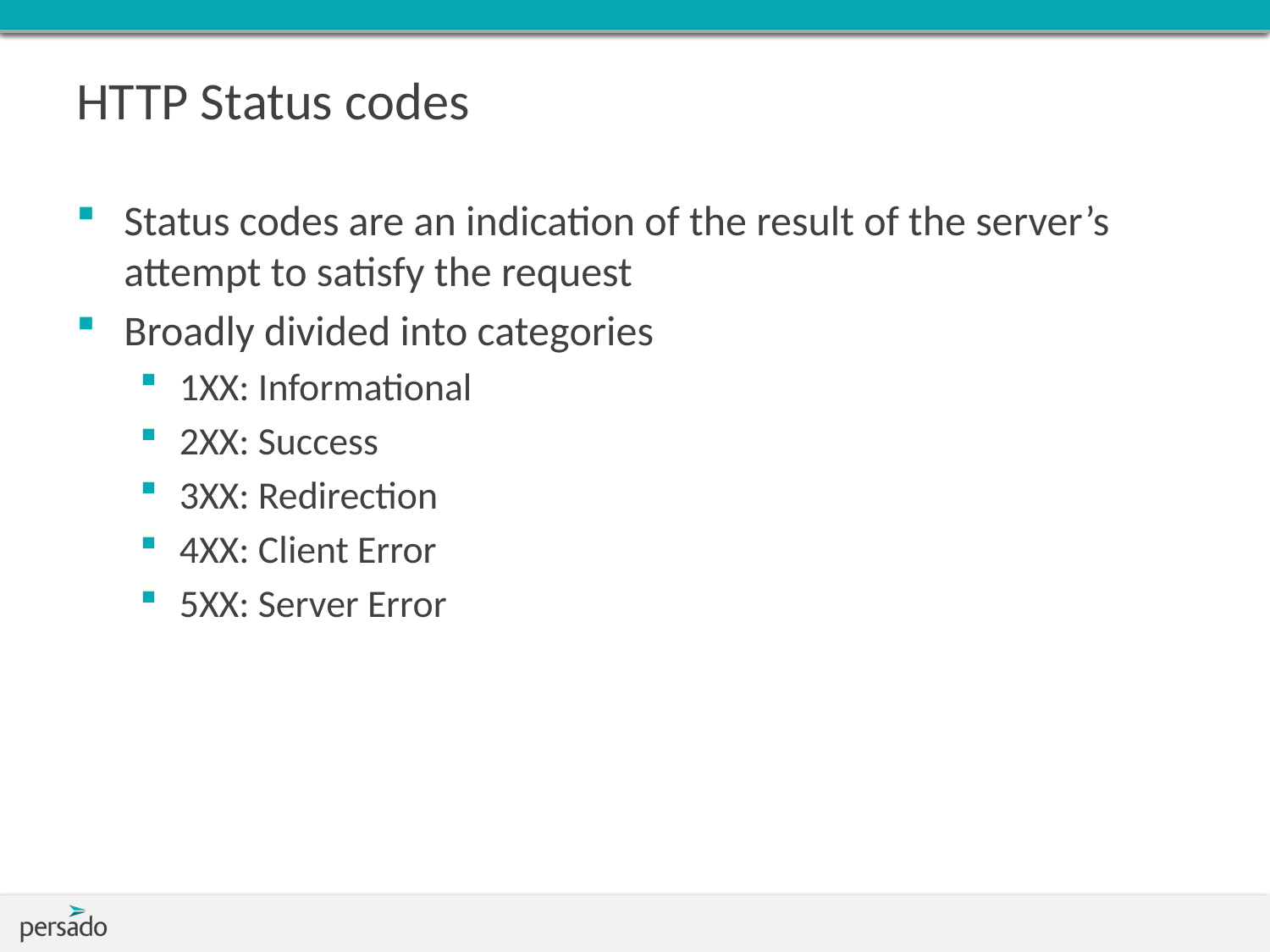

# HTTP Status codes
Status codes are an indication of the result of the server’s attempt to satisfy the request
Broadly divided into categories
1XX: Informational
2XX: Success
3XX: Redirection
4XX: Client Error
5XX: Server Error